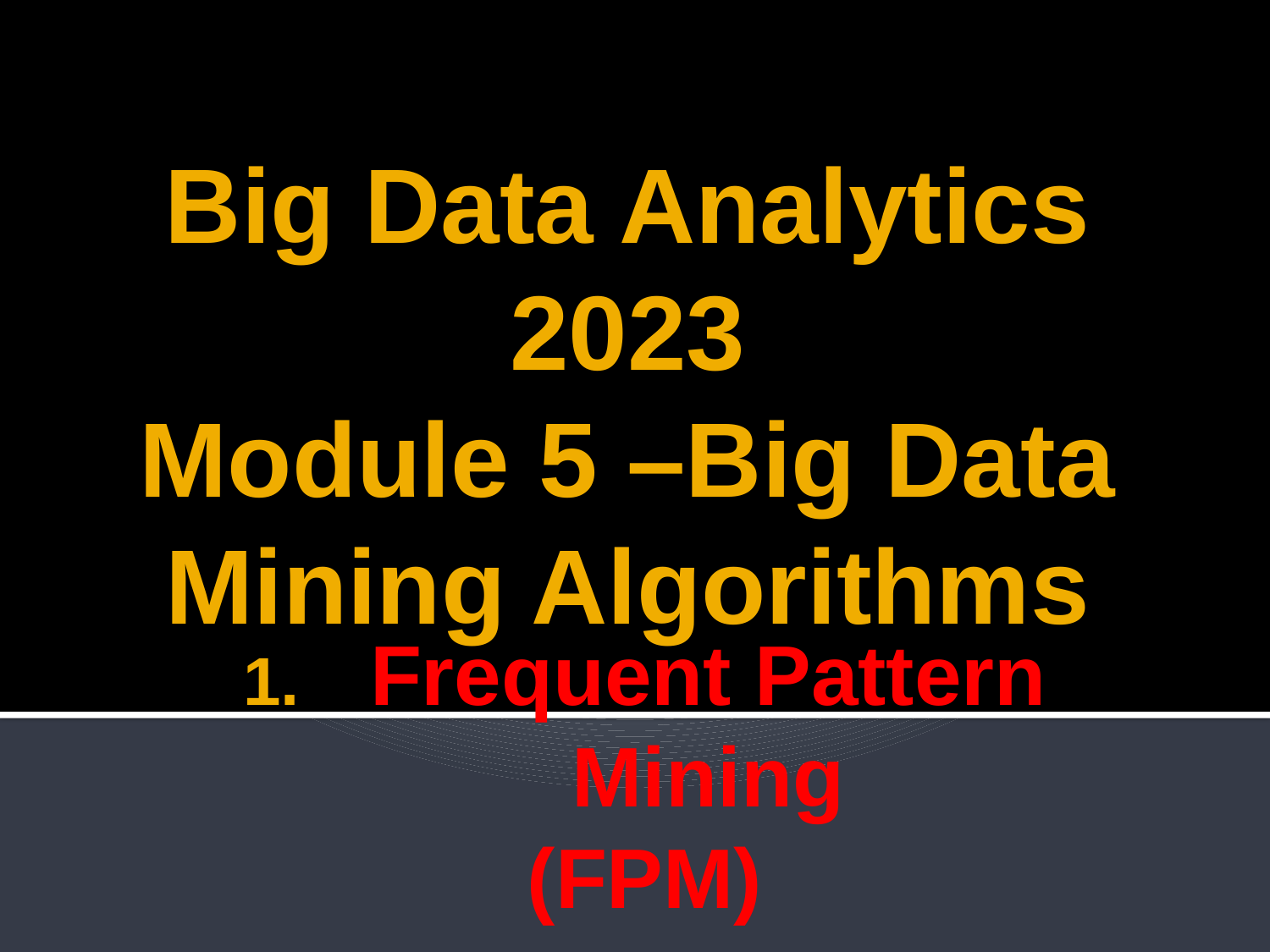

# Big Data Analytics 2023 Module 5 –Big Data Mining Algorithms
Frequent Pattern Mining
(FPM)